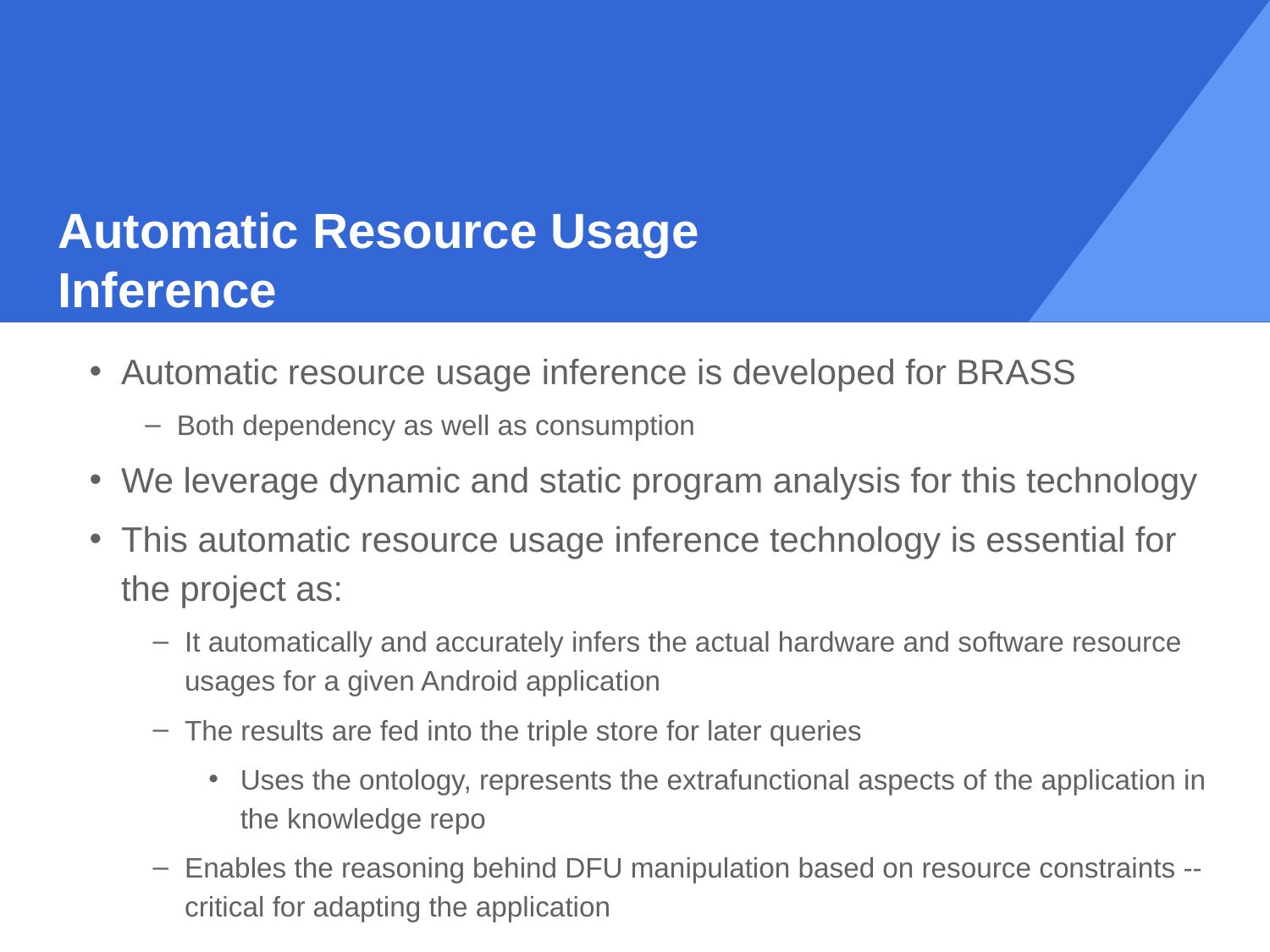

# Automatic Resource Usage Inference
Automatic resource usage inference is developed for BRASS
Both dependency as well as consumption
We leverage dynamic and static program analysis for this technology
This automatic resource usage inference technology is essential for the project as:
It automatically and accurately infers the actual hardware and software resource usages for a given Android application
The results are fed into the triple store for later queries
Uses the ontology, represents the extrafunctional aspects of the application in the knowledge repo
Enables the reasoning behind DFU manipulation based on resource constraints -- critical for adapting the application